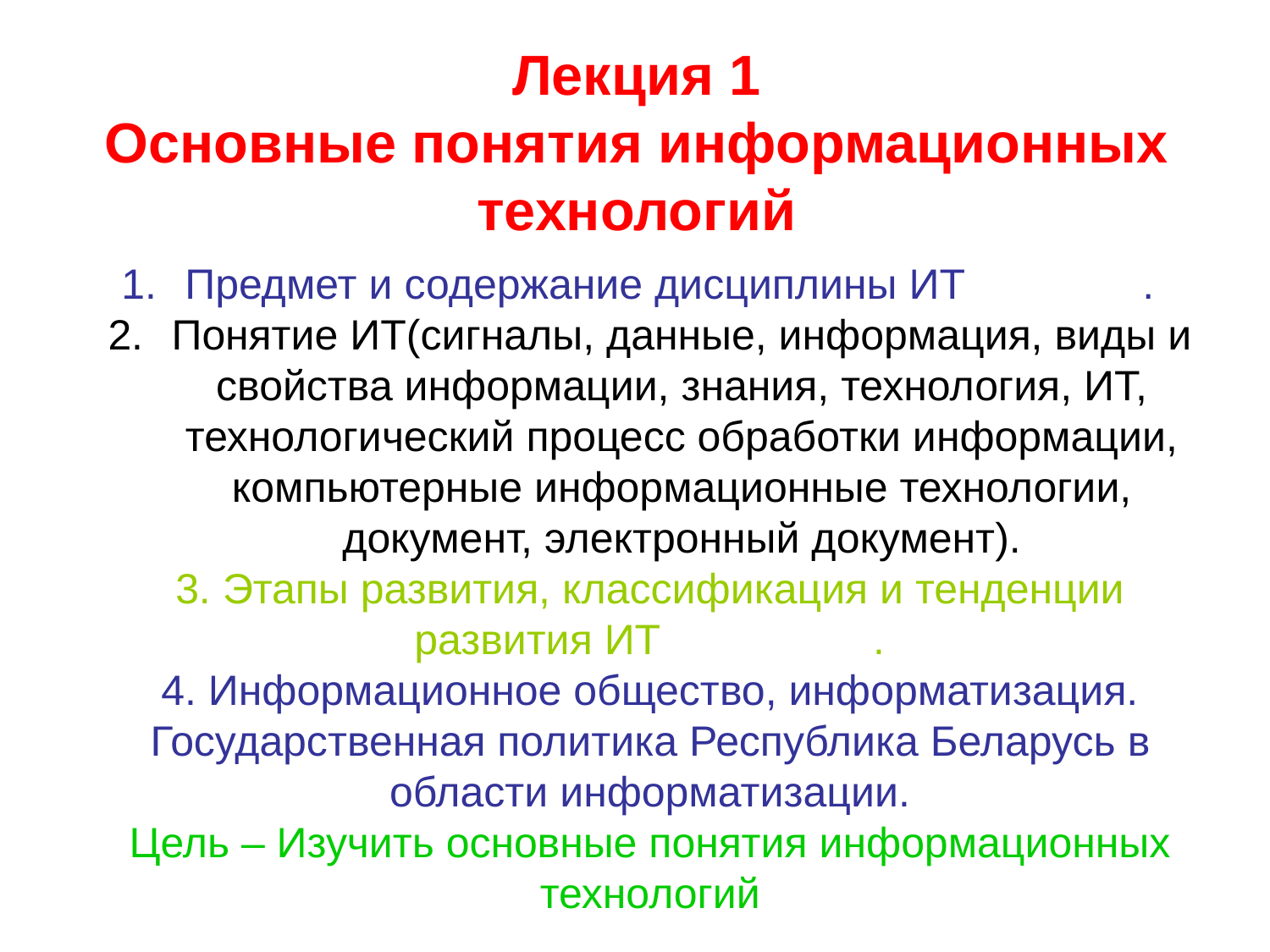

# Лекция 1 Основные понятия информационных технологий
Предмет и содержание дисциплины ИТ               .
Понятие ИТ(сигналы, данные, информация, виды и свойства информации, знания, технология, ИТ, технологический процесс обработки информации, компьютерные информационные технологии, документ, электронный документ).
3. Этапы развития, классификация и тенденции развития ИТ                  .
4. Информационное общество, информатизация. Государственная политика Республика Беларусь в области информатизации.
Цель – Изучить основные понятия информационных технологий